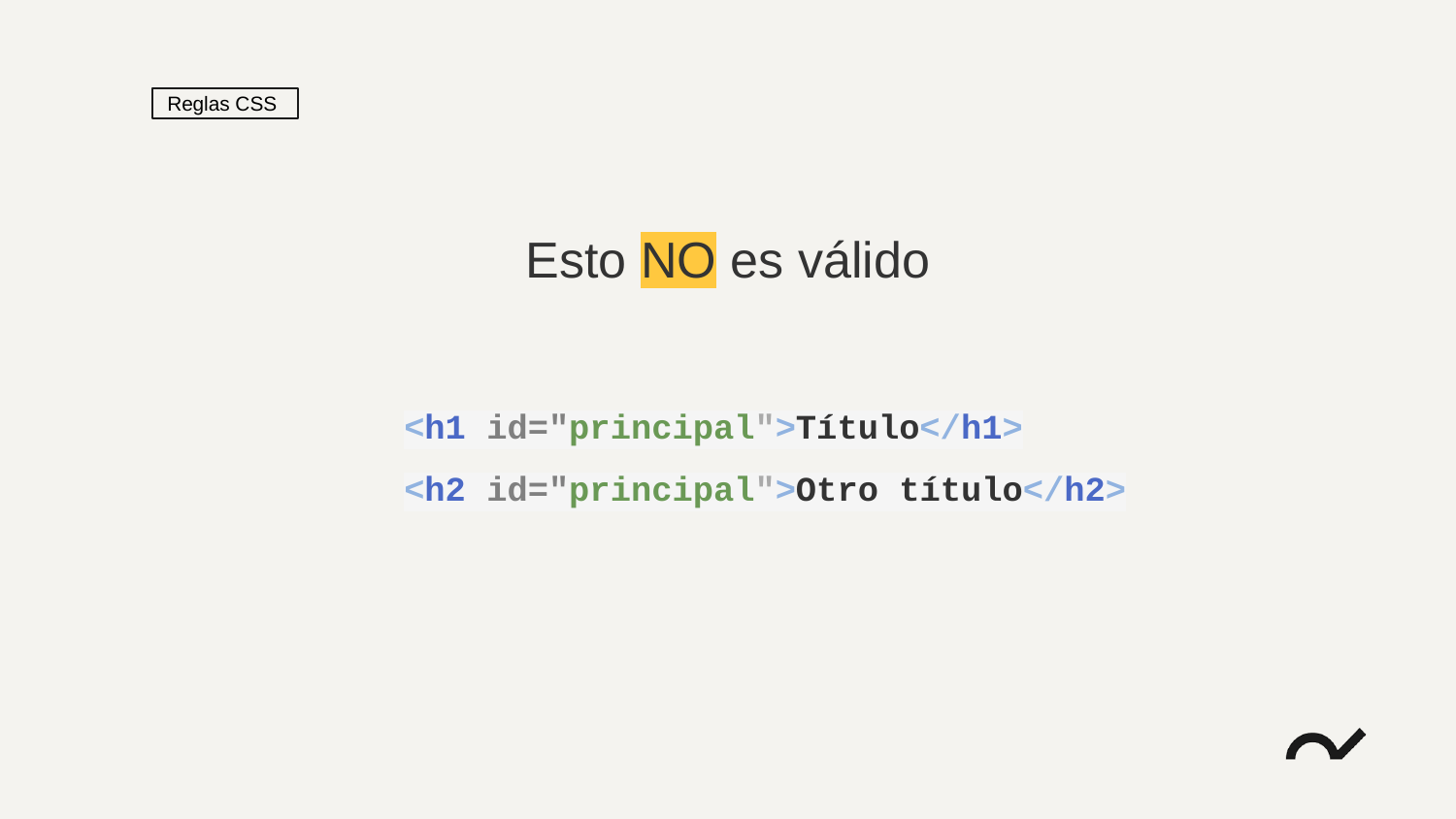

Reglas CSS
Esto NO es válido
<h1 id="principal">Título</h1>
<h2 id="principal">Otro título</h2>